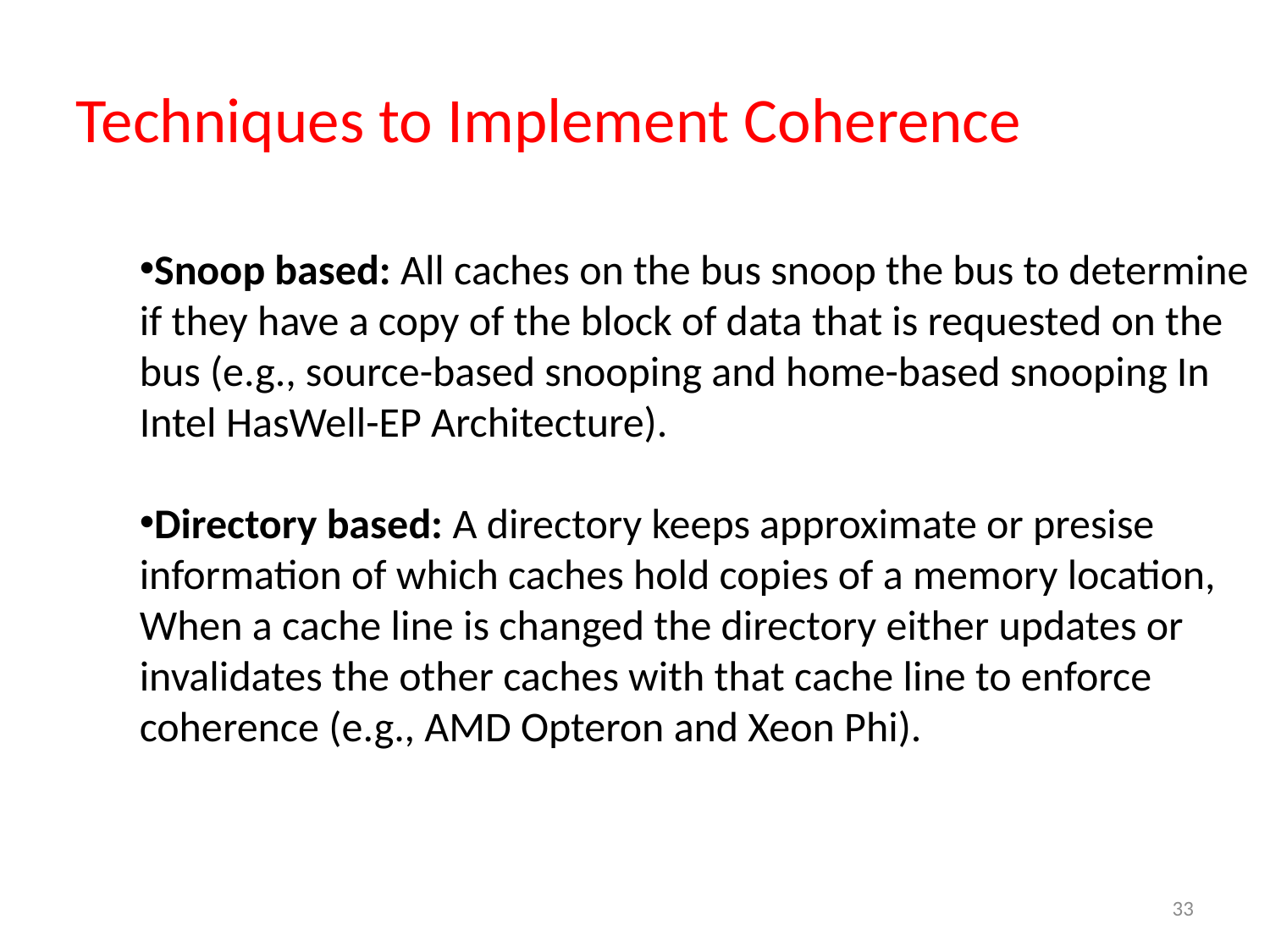

Techniques to Implement Coherence
Snoop based: All caches on the bus snoop the bus to determine if they have a copy of the block of data that is requested on the bus (e.g., source-based snooping and home-based snooping In Intel HasWell-EP Architecture).

Directory based: A directory keeps approximate or presise information of which caches hold copies of a memory location, When a cache line is changed the directory either updates or invalidates the other caches with that cache line to enforce coherence (e.g., AMD Opteron and Xeon Phi).

33